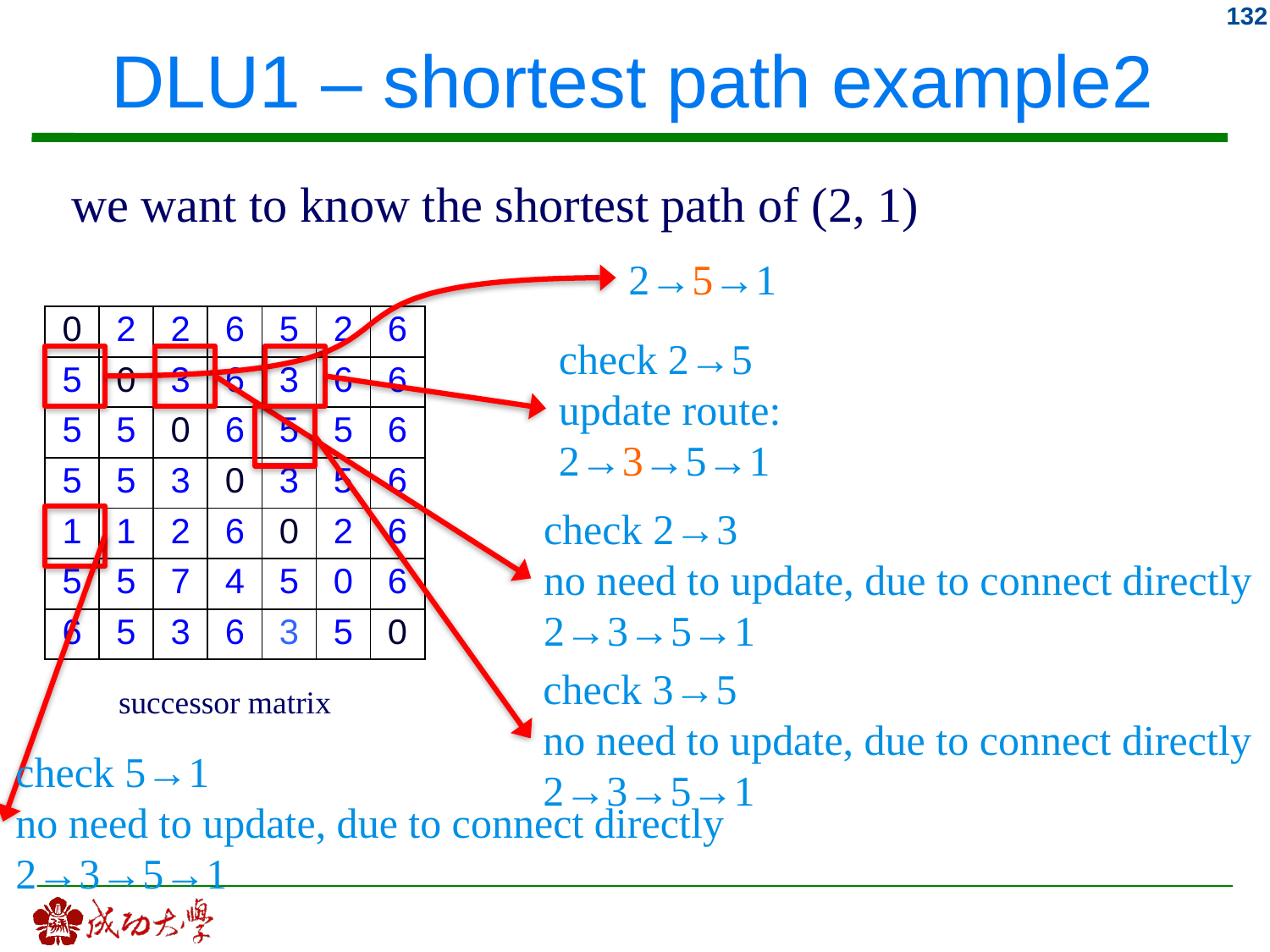

# DLU1 – shortest path example2
we want to know the shortest path of (2, 1)
2→5→1

| 0 | 2 | 2 | 6 | 5 | 2 | 6 |
| --- | --- | --- | --- | --- | --- | --- |
| 5 | 0 | 3 | 6 | 3 | 6 | 6 |
| 5 | 5 | 0 | 6 | 5 | 5 | 6 |
| 5 | 5 | 3 | 0 | 3 | 5 | 6 |
| 1 | 1 | 2 | 6 | 0 | 2 | 6 |
| 5 | 5 | 7 | 4 | 5 | 0 | 6 |
| 6 | 5 | 3 | 6 | 3 | 5 | 0 |
check 2→5
update route:
2→3→5→1

check 2→3
no need to update, due to connect directly
2→3→5→1

check 3→5
no need to update, due to connect directly
2→3→5→1

check 5→1
no need to update, due to connect directly
2→3→5→1
successor matrix